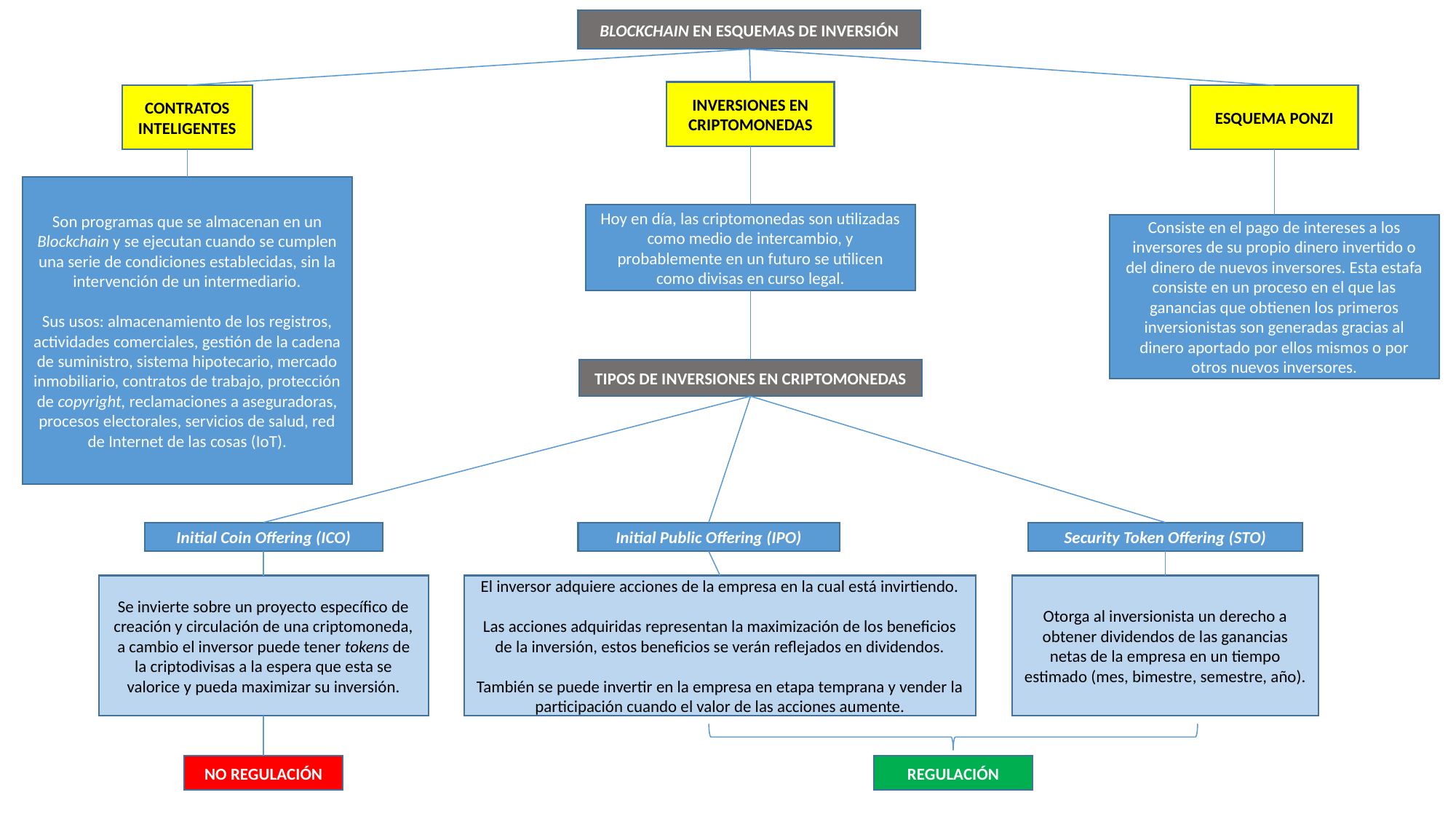

BLOCKCHAIN EN ESQUEMAS DE INVERSIÓN
INVERSIONES EN CRIPTOMONEDAS
CONTRATOS INTELIGENTES
ESQUEMA PONZI
Son programas que se almacenan en un Blockchain y se ejecutan cuando se cumplen una serie de condiciones establecidas, sin la intervención de un intermediario.

Sus usos: almacenamiento de los registros, actividades comerciales, gestión de la cadena de suministro, sistema hipotecario, mercado inmobiliario, contratos de trabajo, protección de copyright, reclamaciones a aseguradoras, procesos electorales, servicios de salud, red de Internet de las cosas (IoT).
Hoy en día, las criptomonedas son utilizadas como medio de intercambio, y probablemente en un futuro se utilicen como divisas en curso legal.
Consiste en el pago de intereses a los inversores de su propio dinero invertido o del dinero de nuevos inversores. Esta estafa consiste en un proceso en el que las ganancias que obtienen los primeros inversionistas son generadas gracias al dinero aportado por ellos mismos o por otros nuevos inversores.
TIPOS DE INVERSIONES EN CRIPTOMONEDAS

Initial Coin Offering (ICO)
Initial Public Offering (IPO)
Security Token Offering (STO)
Se invierte sobre un proyecto específico de creación y circulación de una criptomoneda, a cambio el inversor puede tener tokens de la criptodivisas a la espera que esta se valorice y pueda maximizar su inversión.
El inversor adquiere acciones de la empresa en la cual está invirtiendo.

Las acciones adquiridas representan la maximización de los beneficios de la inversión, estos beneficios se verán reflejados en dividendos.

También se puede invertir en la empresa en etapa temprana y vender la participación cuando el valor de las acciones aumente.
Otorga al inversionista un derecho a obtener dividendos de las ganancias netas de la empresa en un tiempo estimado (mes, bimestre, semestre, año).
NO REGULACIÓN
REGULACIÓN